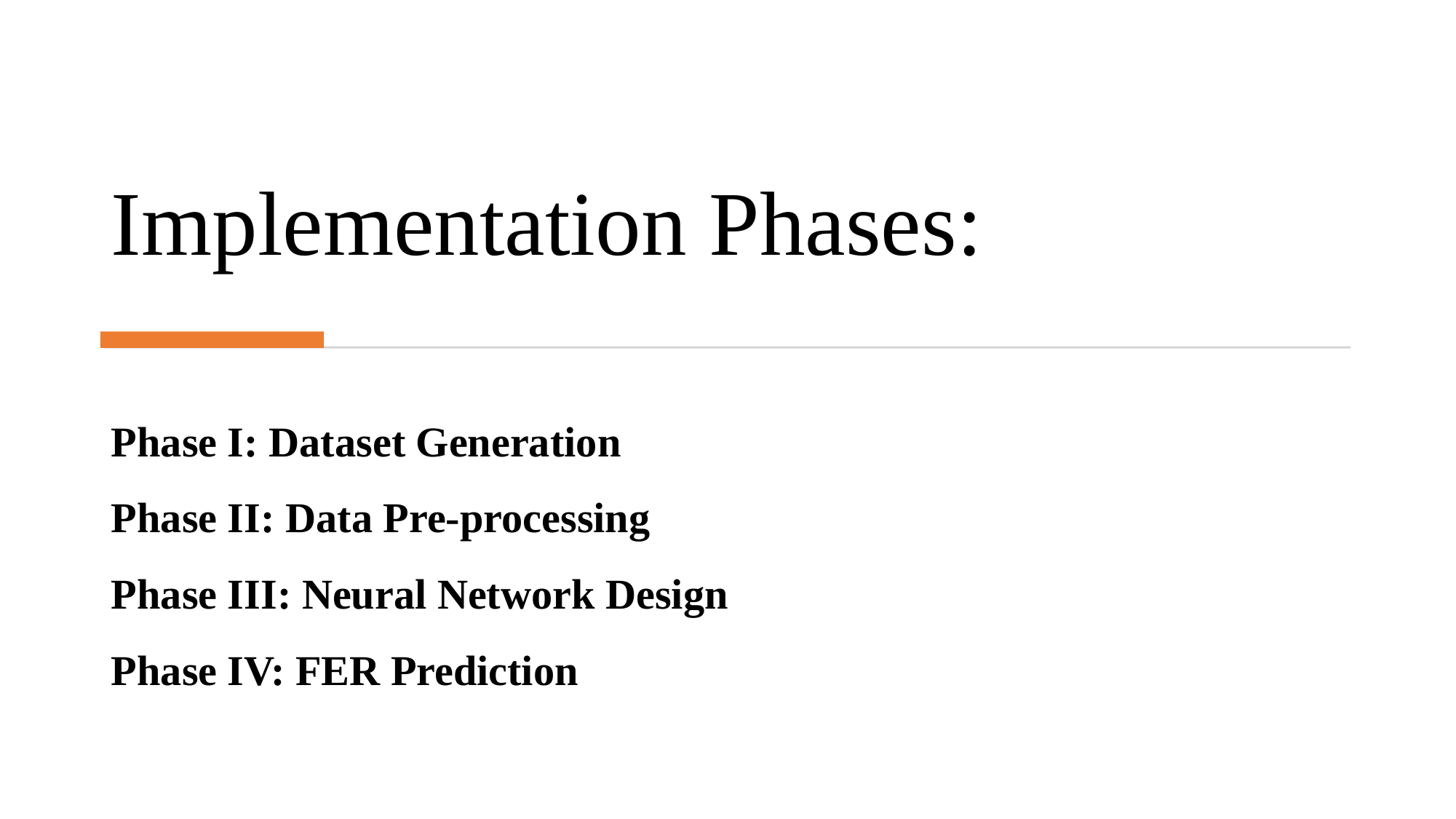

# Implementation Phases:

Phase I: Dataset Generation
Phase II: Data Pre-processing
Phase III: Neural Network Design
Phase IV: FER Prediction

10